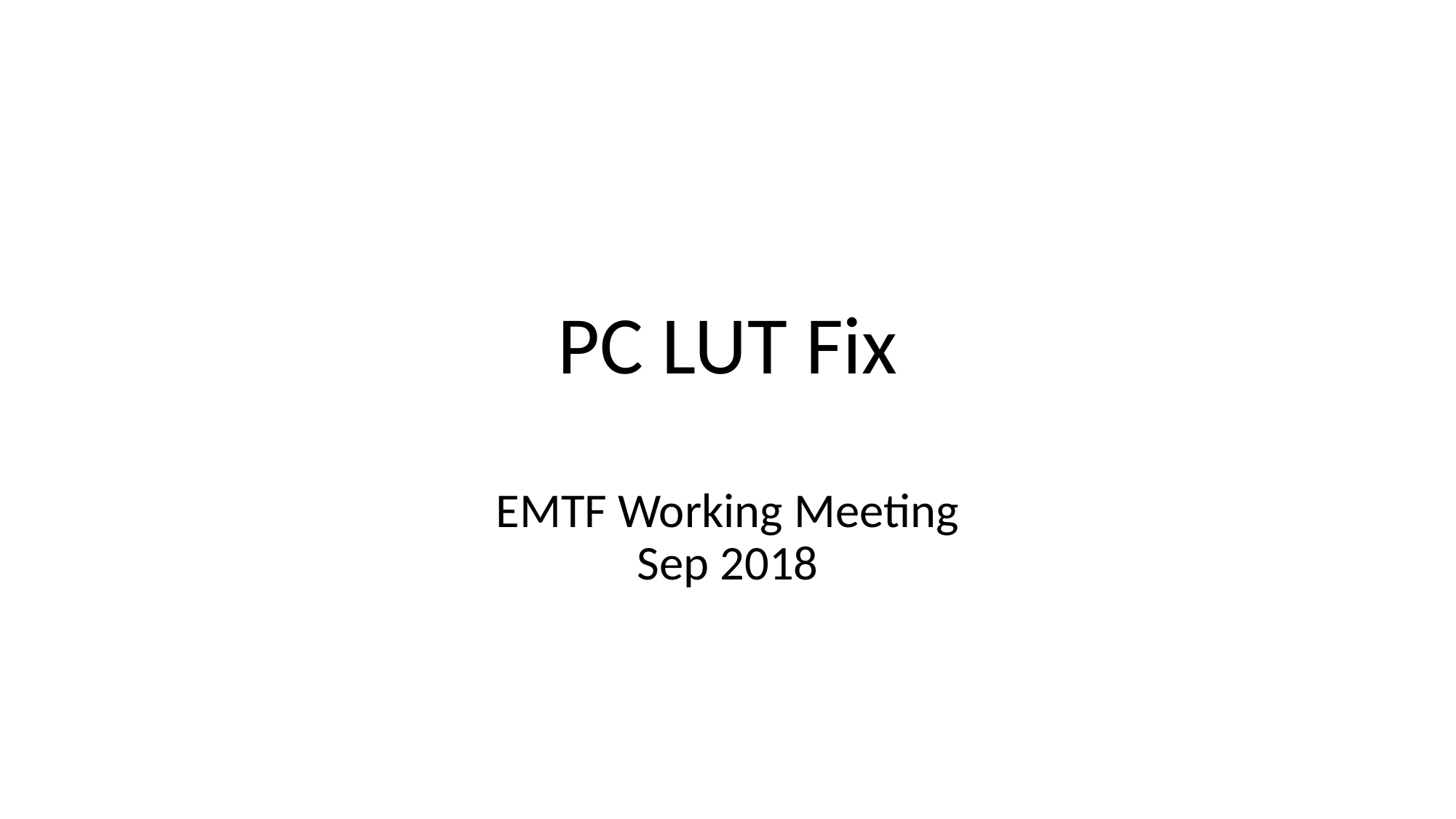

# PC LUT Fix
EMTF Working Meeting
Sep 2018